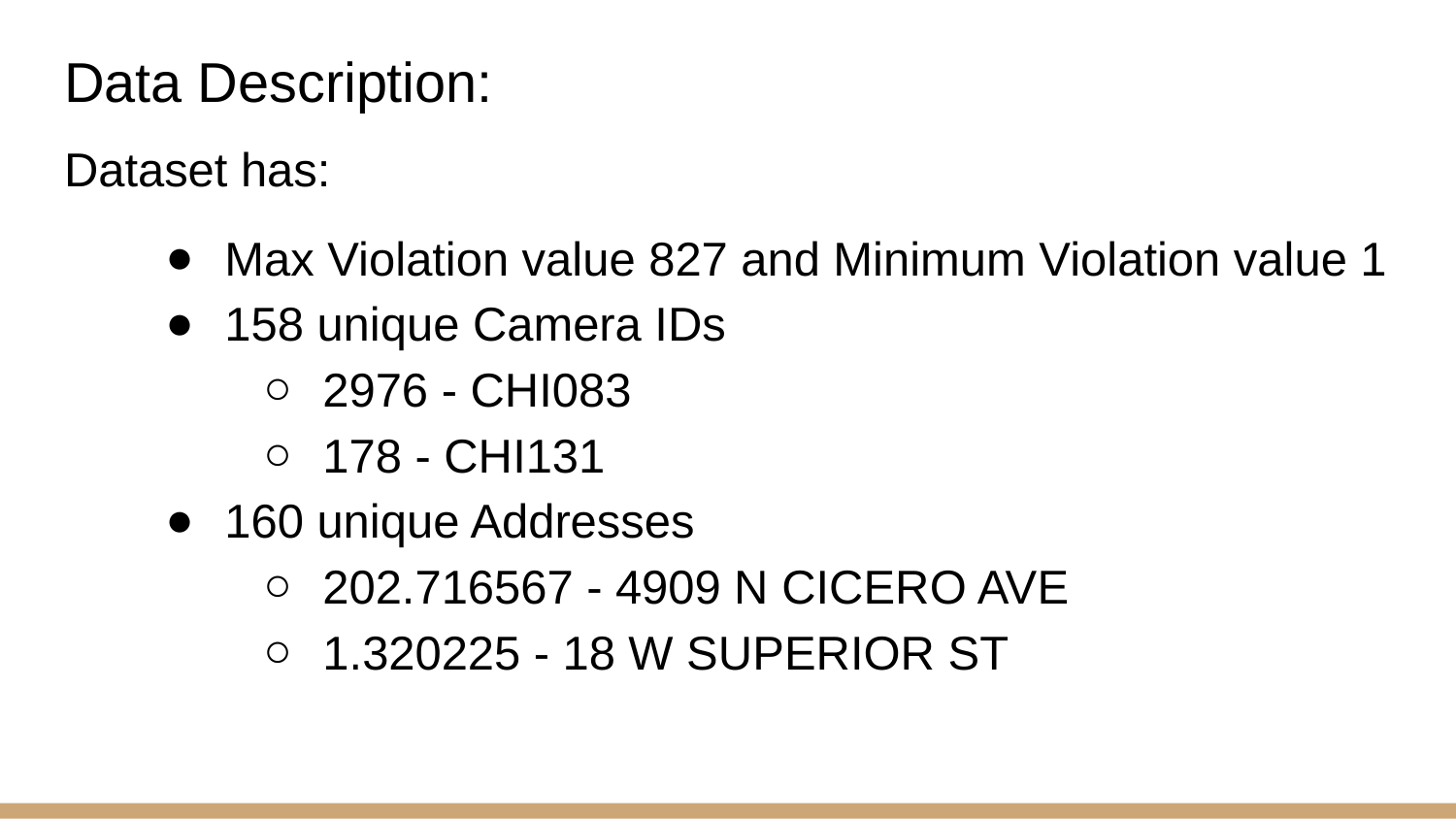

# Data Description:
Dataset has:
Max Violation value 827 and Minimum Violation value 1
158 unique Camera IDs
2976 - CHI083
178 - CHI131
160 unique Addresses
202.716567 - 4909 N CICERO AVE
1.320225 - 18 W SUPERIOR ST